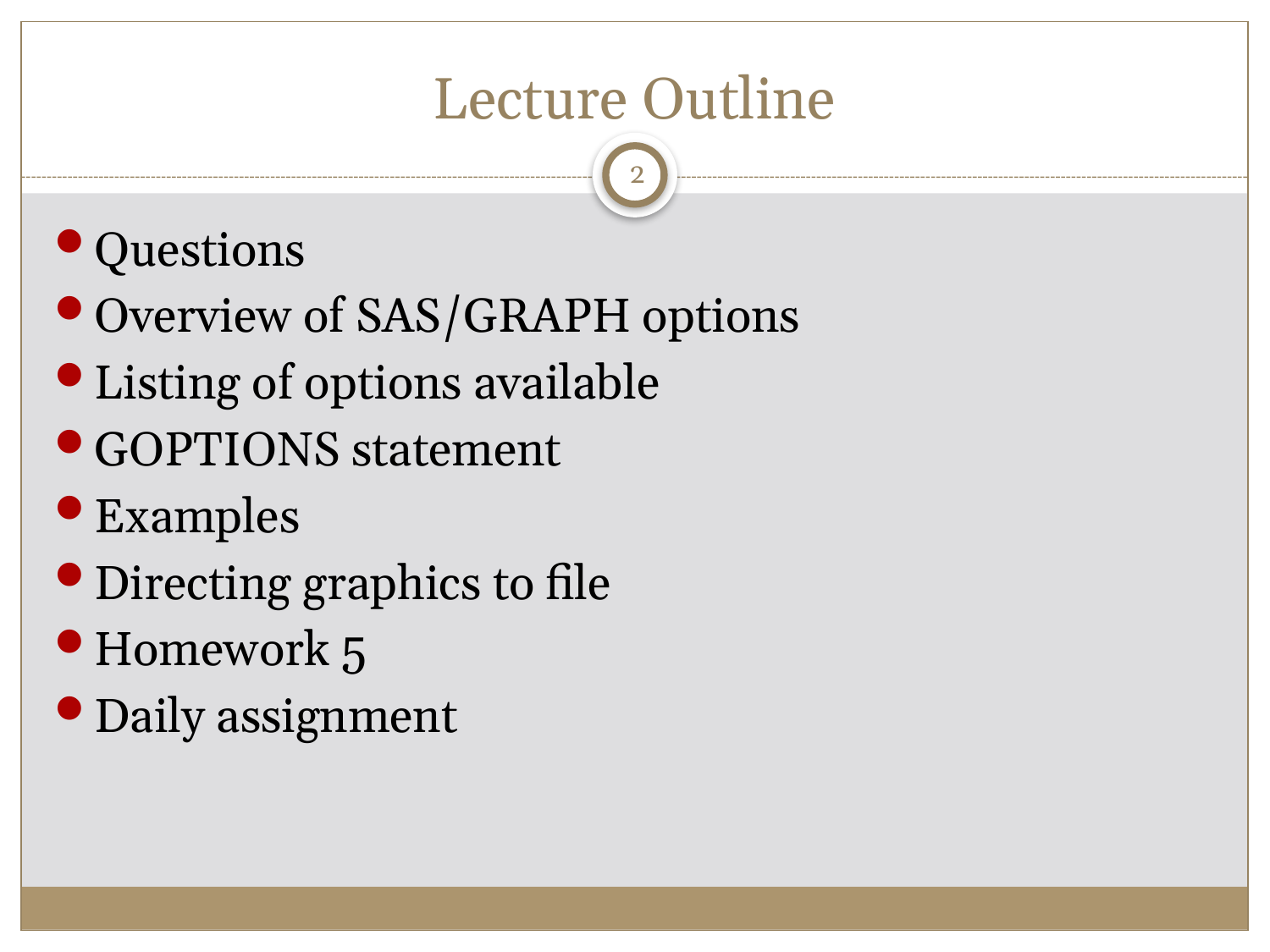

# Lecture Outline
2
Questions
Overview of SAS/GRAPH options
Listing of options available
GOPTIONS statement
Examples
Directing graphics to file
Homework 5
Daily assignment